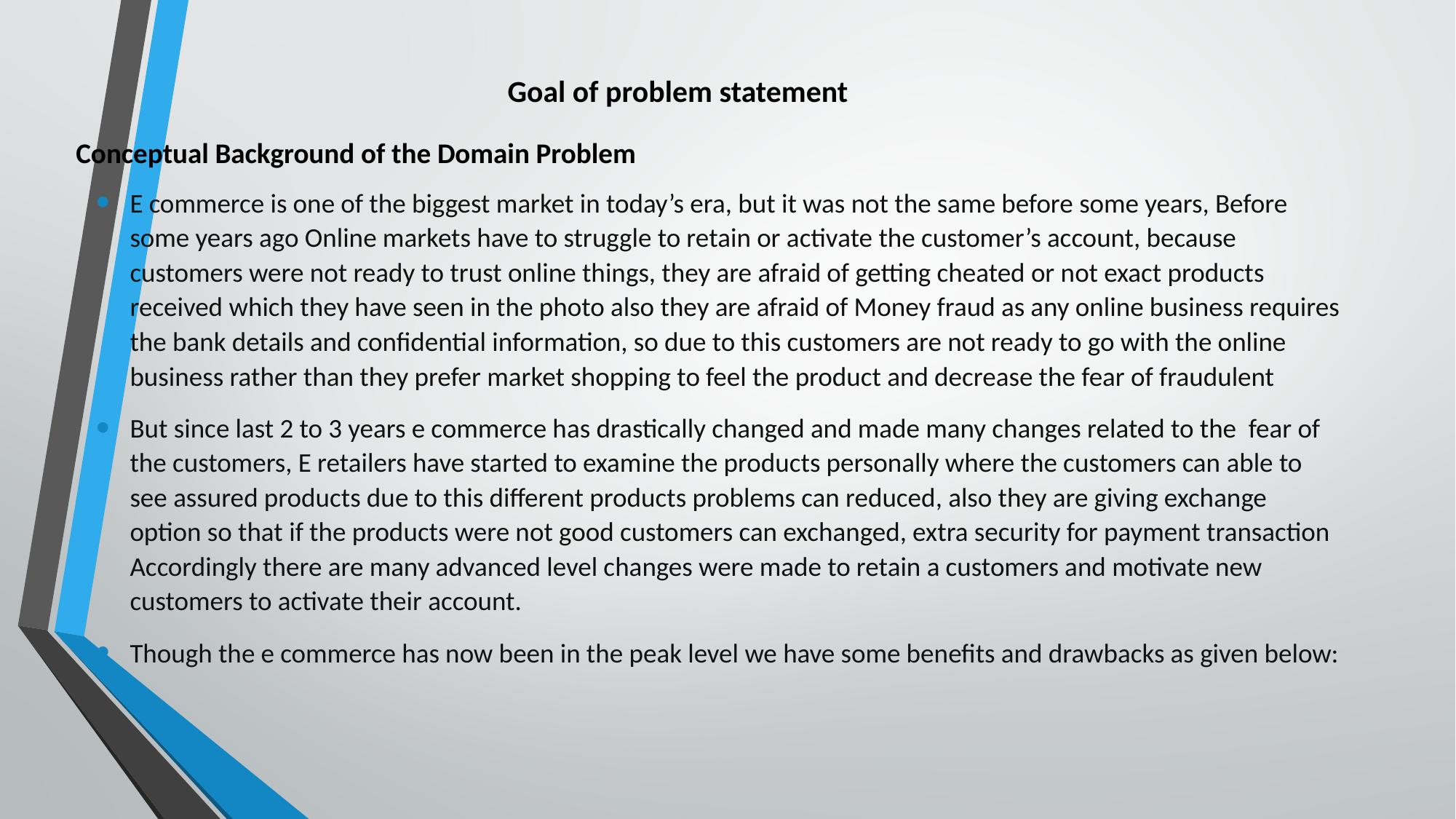

# Goal of problem statement
Conceptual Background of the Domain Problem
E commerce is one of the biggest market in today’s era, but it was not the same before some years, Before some years ago Online markets have to struggle to retain or activate the customer’s account, because customers were not ready to trust online things, they are afraid of getting cheated or not exact products received which they have seen in the photo also they are afraid of Money fraud as any online business requires the bank details and confidential information, so due to this customers are not ready to go with the online business rather than they prefer market shopping to feel the product and decrease the fear of fraudulent
But since last 2 to 3 years e commerce has drastically changed and made many changes related to the  fear of the customers, E retailers have started to examine the products personally where the customers can able to see assured products due to this different products problems can reduced, also they are giving exchange option so that if the products were not good customers can exchanged, extra security for payment transaction  Accordingly there are many advanced level changes were made to retain a customers and motivate new customers to activate their account.
Though the e commerce has now been in the peak level we have some benefits and drawbacks as given below: